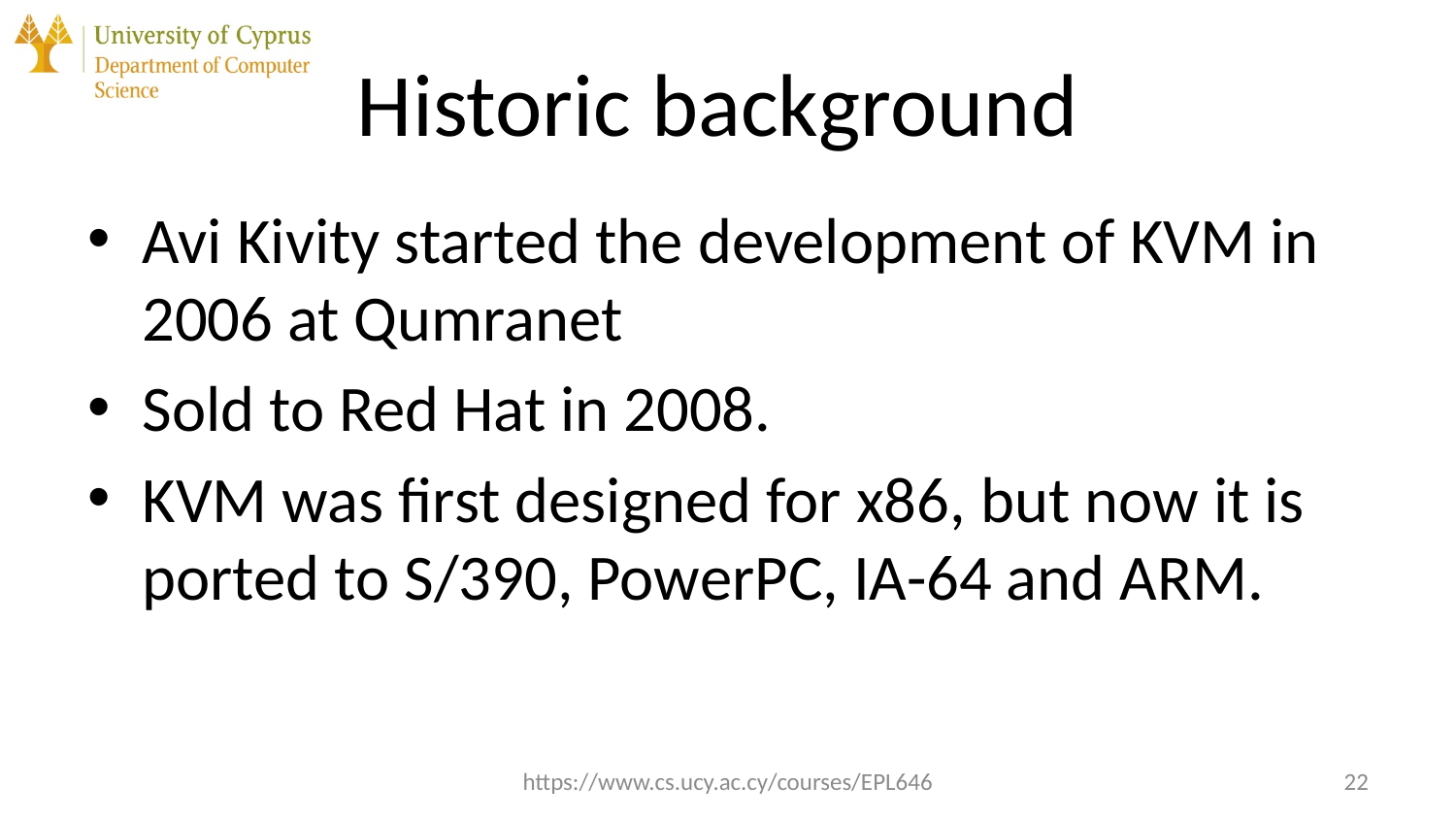

# Historic background
Avi Kivity started the development of KVM in 2006 at Qumranet
Sold to Red Hat in 2008.
KVM was first designed for x86, but now it is ported to S/390, PowerPC, IA-64 and ARM.

https://www.cs.ucy.ac.cy/courses/EPL646
22